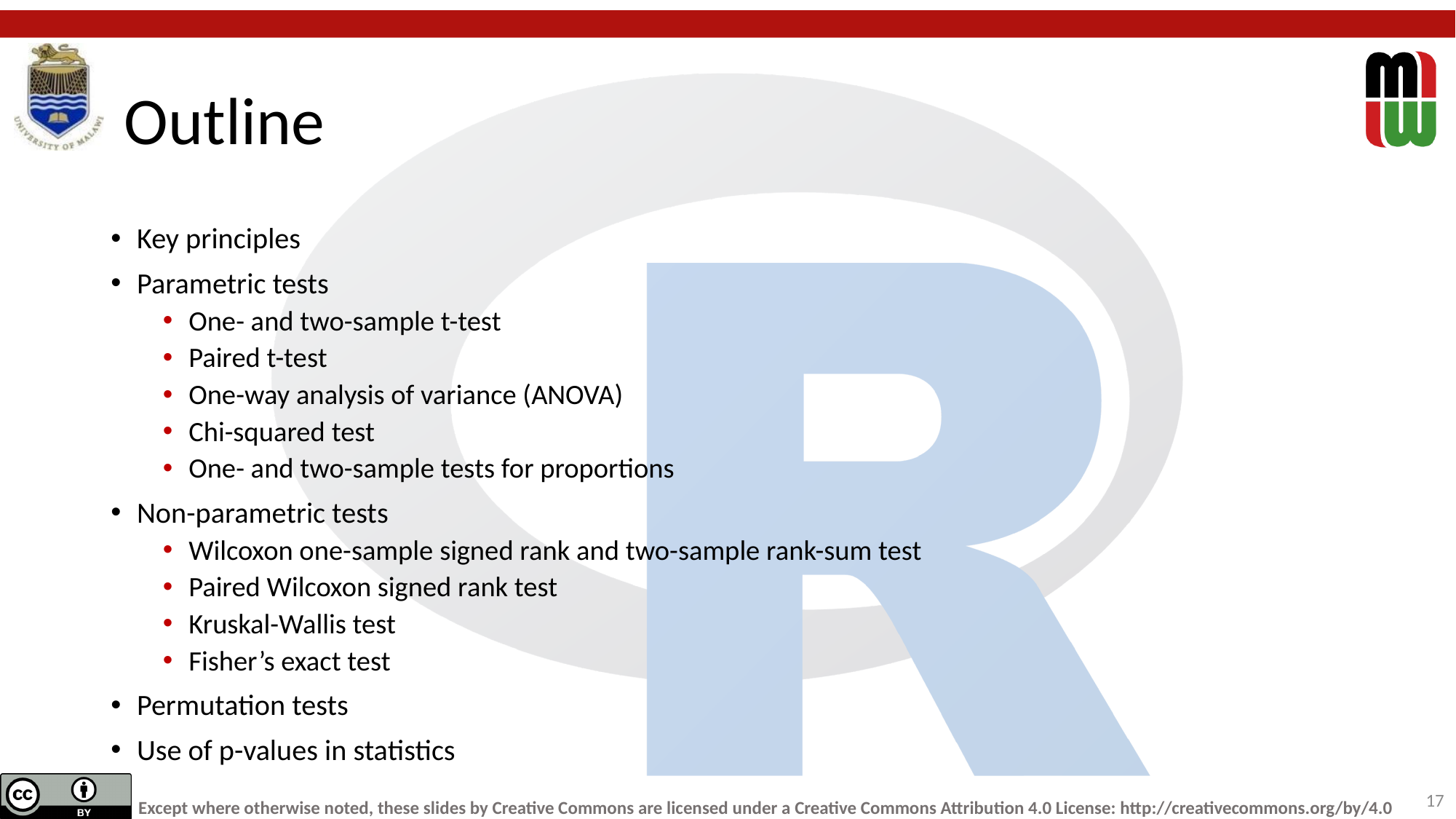

# Outline
Key principles
Parametric tests
One- and two-sample t-test
Paired t-test
One-way analysis of variance (ANOVA)
Chi-squared test
One- and two-sample tests for proportions
Non-parametric tests
Wilcoxon one-sample signed rank and two-sample rank-sum test
Paired Wilcoxon signed rank test
Kruskal-Wallis test
Fisher’s exact test
Permutation tests
Use of p-values in statistics
17